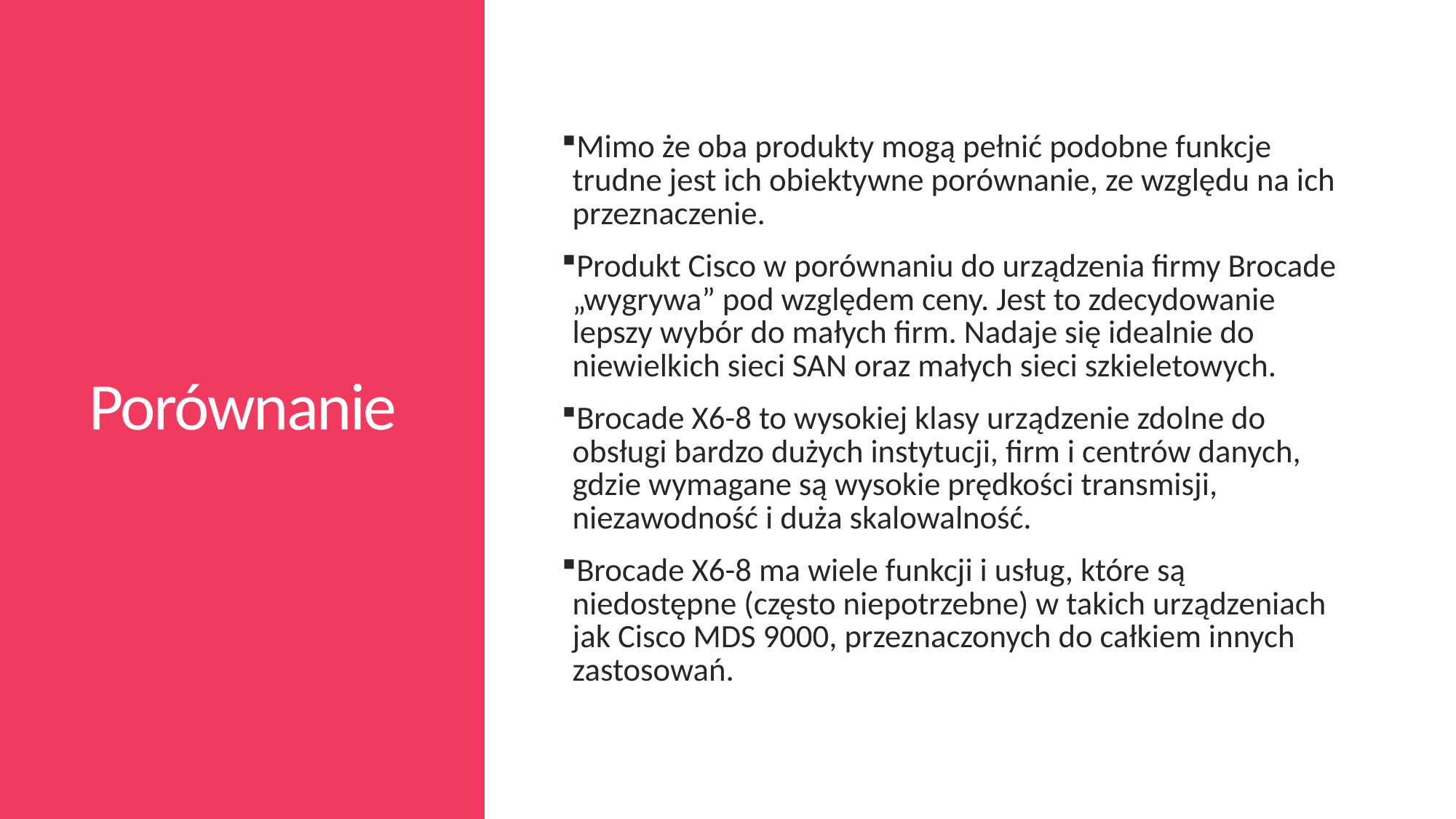

# Porównanie
Mimo że oba produkty mogą pełnić podobne funkcje trudne jest ich obiektywne porównanie, ze względu na ich przeznaczenie.
Produkt Cisco w porównaniu do urządzenia firmy Brocade „wygrywa” pod względem ceny. Jest to zdecydowanie lepszy wybór do małych firm. Nadaje się idealnie do niewielkich sieci SAN oraz małych sieci szkieletowych.
Brocade X6-8 to wysokiej klasy urządzenie zdolne do obsługi bardzo dużych instytucji, firm i centrów danych, gdzie wymagane są wysokie prędkości transmisji, niezawodność i duża skalowalność.
Brocade X6-8 ma wiele funkcji i usług, które są niedostępne (często niepotrzebne) w takich urządzeniach jak Cisco MDS 9000, przeznaczonych do całkiem innych zastosowań.